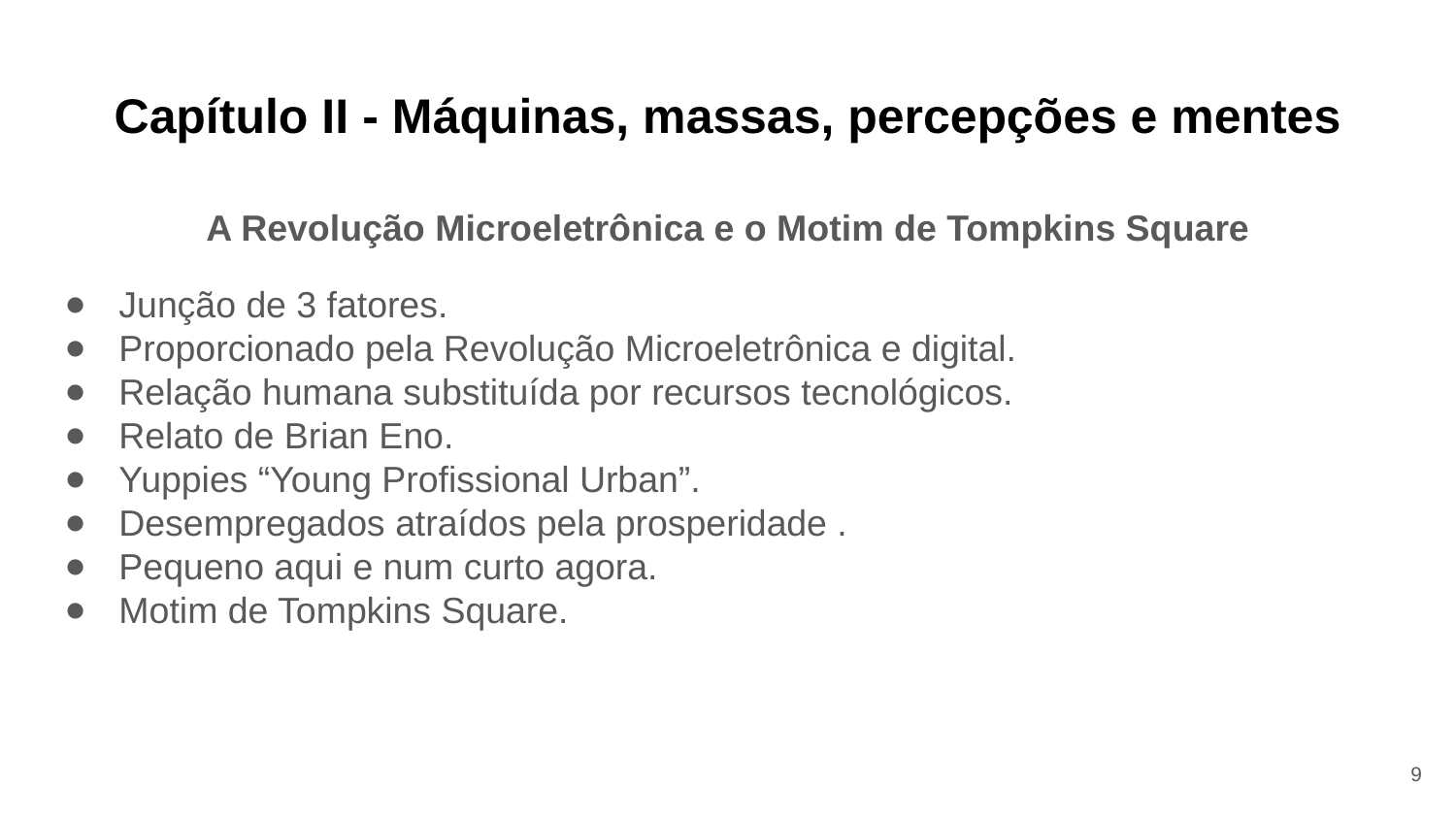

# Capítulo II - Máquinas, massas, percepções e mentes
A Revolução Microeletrônica e o Motim de Tompkins Square
Junção de 3 fatores.
Proporcionado pela Revolução Microeletrônica e digital.
Relação humana substituída por recursos tecnológicos.
Relato de Brian Eno.
Yuppies “Young Profissional Urban”.
Desempregados atraídos pela prosperidade .
Pequeno aqui e num curto agora.
Motim de Tompkins Square.
9